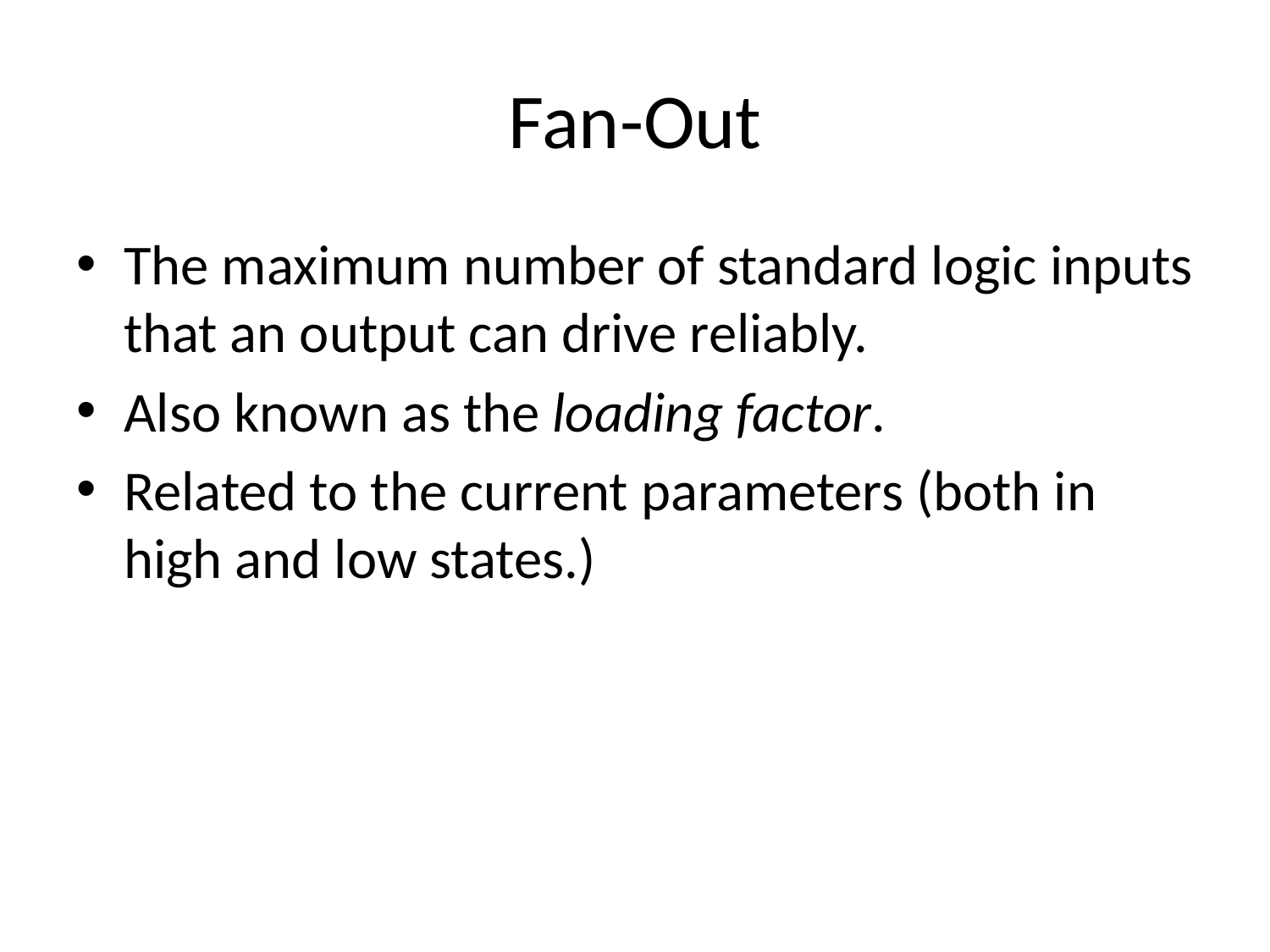

# Fan-Out
The maximum number of standard logic inputs that an output can drive reliably.
Also known as the loading factor.
Related to the current parameters (both in high and low states.)